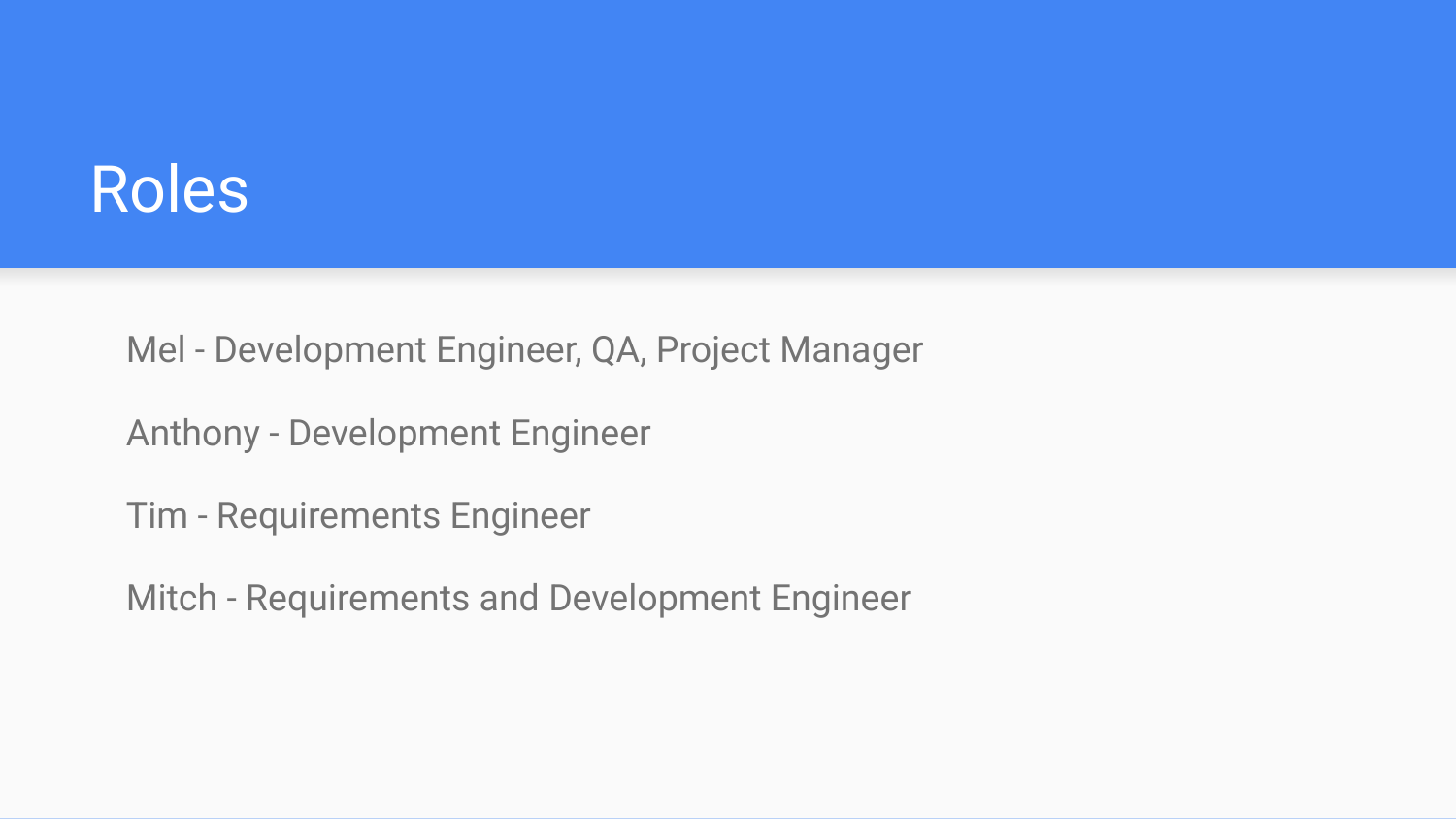

# Roles
Mel - Development Engineer, QA, Project Manager
Anthony - Development Engineer
Tim - Requirements Engineer
Mitch - Requirements and Development Engineer